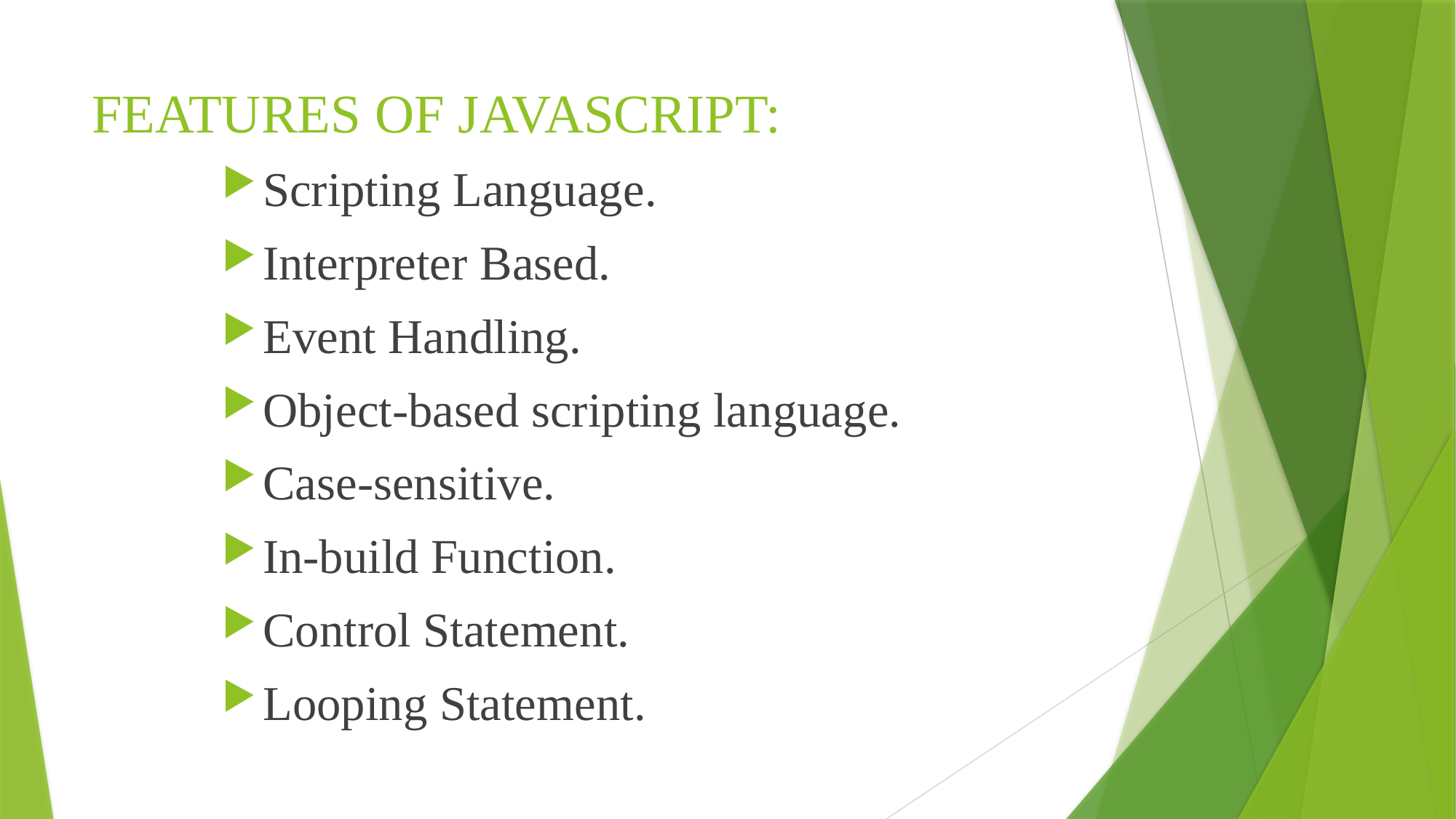

# FEATURES OF JAVASCRIPT:
Scripting Language.
Interpreter Based.
Event Handling.
Object-based scripting language.
Case-sensitive.
In-build Function.
Control Statement.
Looping Statement.